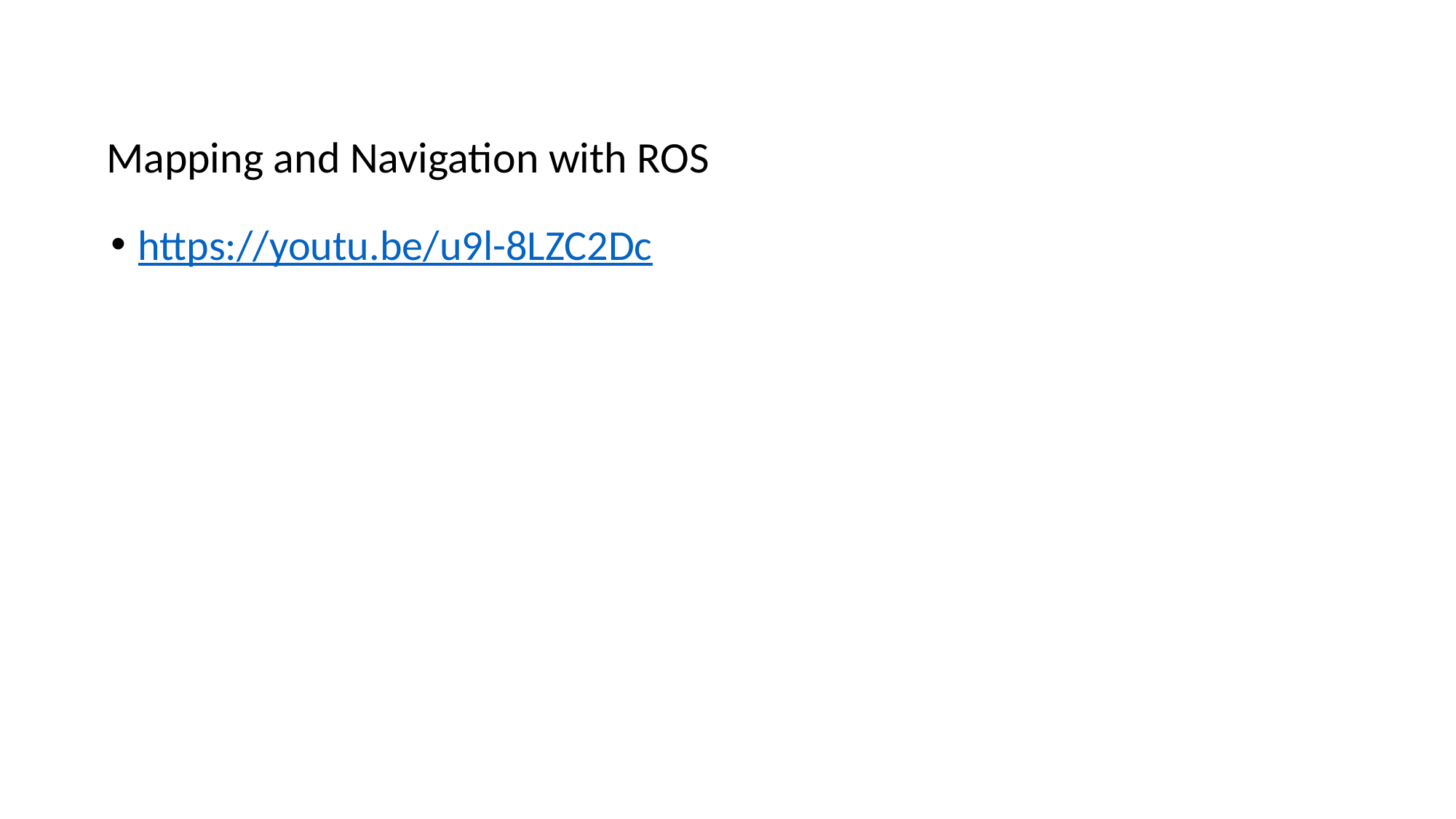

# Mapping and Navigation with ROS
https://youtu.be/u9l-8LZC2Dc